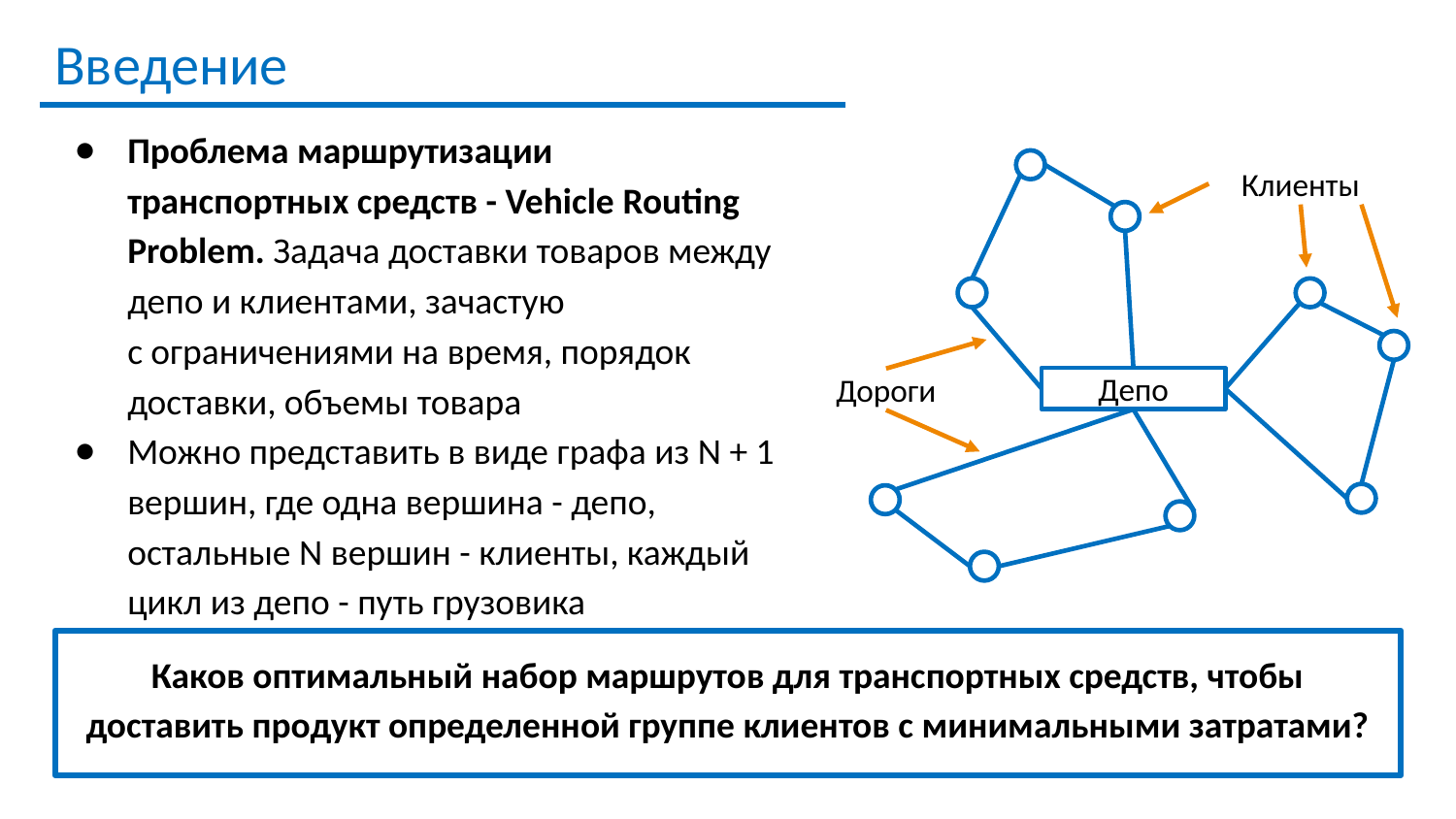

# Введение
Проблема маршрутизации транспортных средств - Vehicle Routing Problem. Задача доставки товаров между депо и клиентами, зачастую с ограничениями на время, порядок доставки, объемы товара
Можно представить в виде графа из N + 1 вершин, где одна вершина - депо, остальные N вершин - клиенты, каждый цикл из депо - путь грузовика

Клиенты

Депо
Дороги

Каков оптимальный набор маршрутов для транспортных средств, чтобы доставить продукт определенной группе клиентов с минимальными затратами?